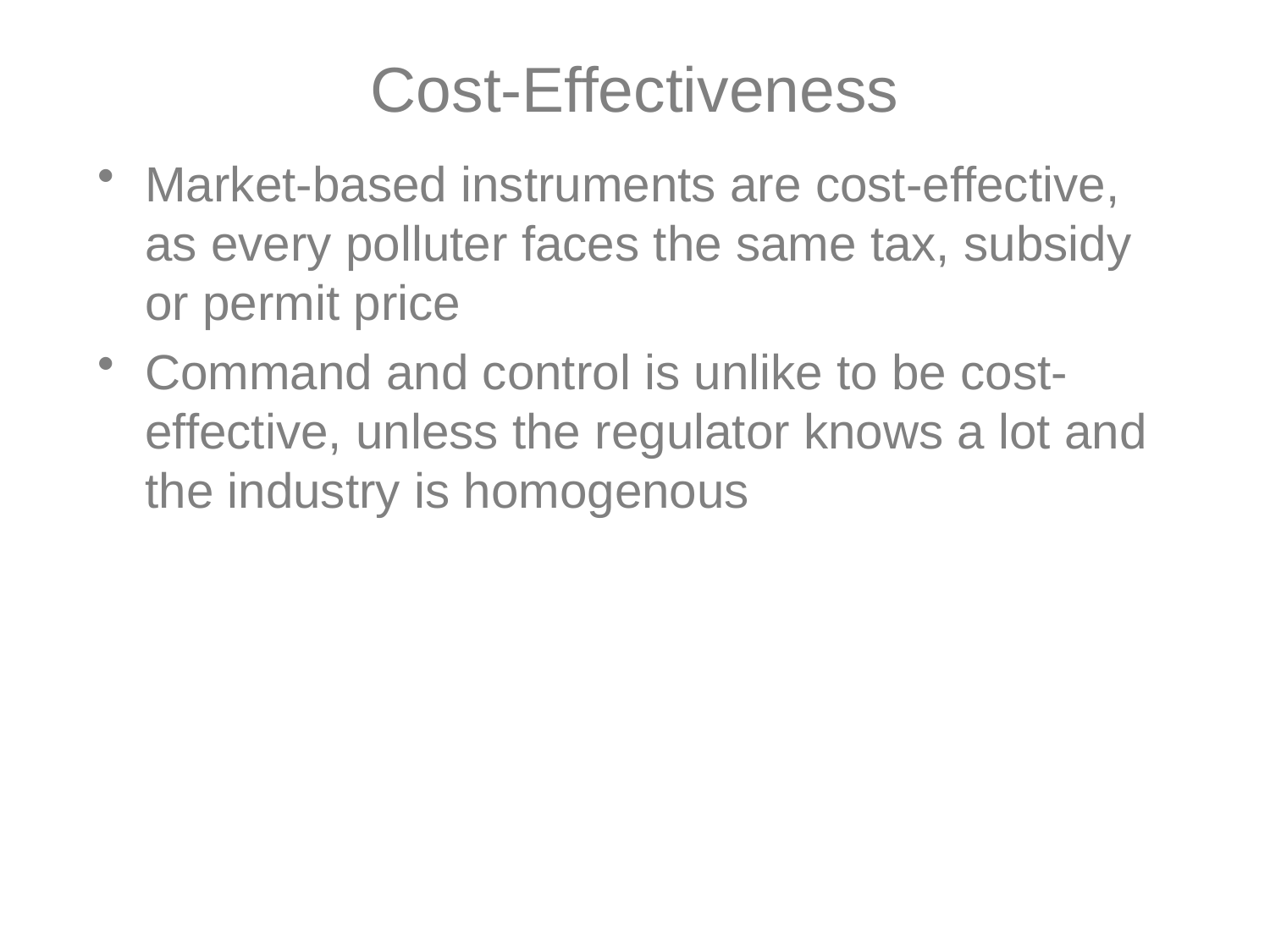

# Cost-Effectiveness
Market-based instruments are cost-effective, as every polluter faces the same tax, subsidy or permit price
Command and control is unlike to be cost-effective, unless the regulator knows a lot and the industry is homogenous